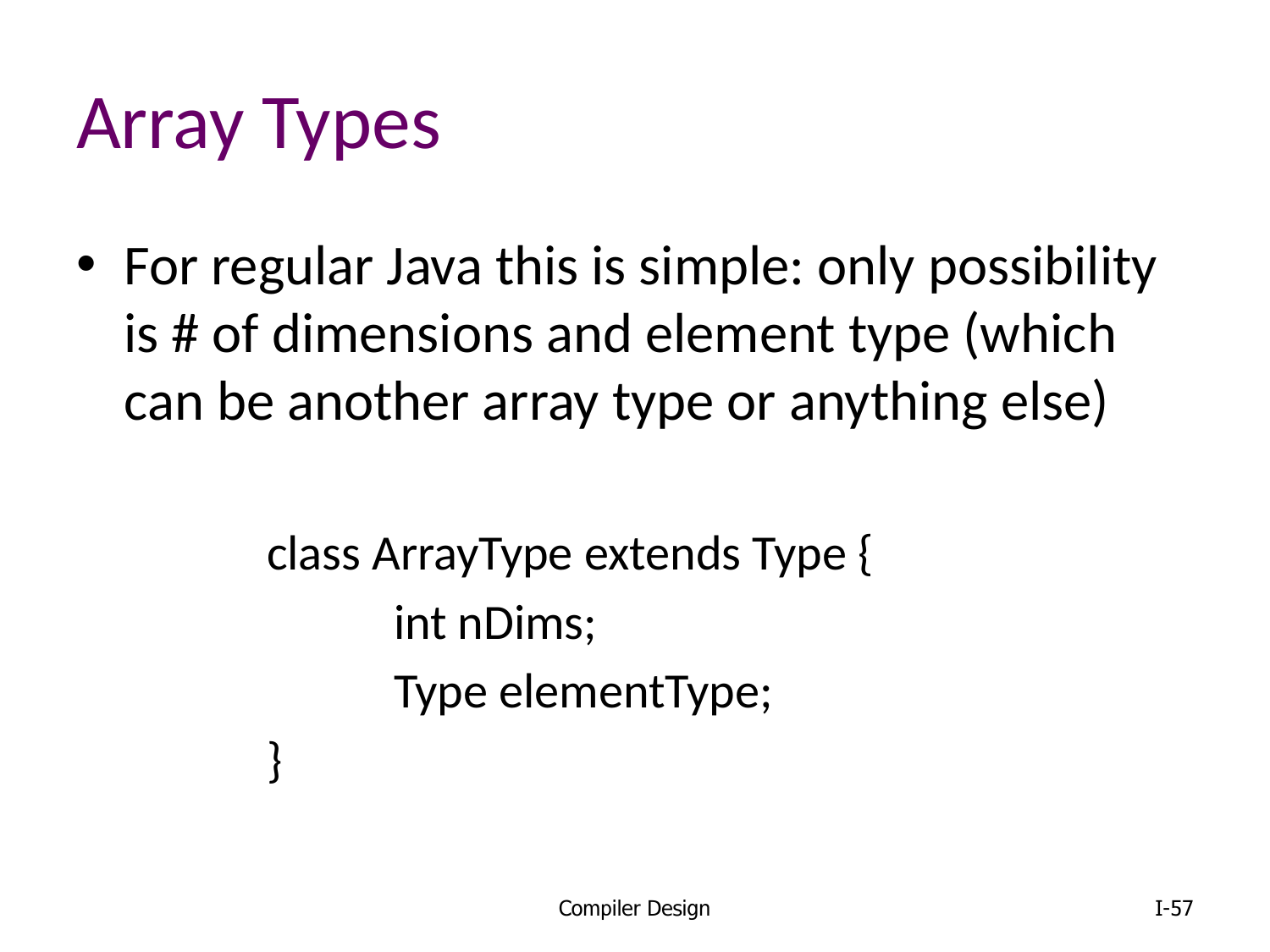

# Array Types
For regular Java this is simple: only possibility is # of dimensions and element type (which can be another array type or anything else)

	class ArrayType extends Type {
		int nDims;
		Type elementType;
	}
Compiler Design
I-57